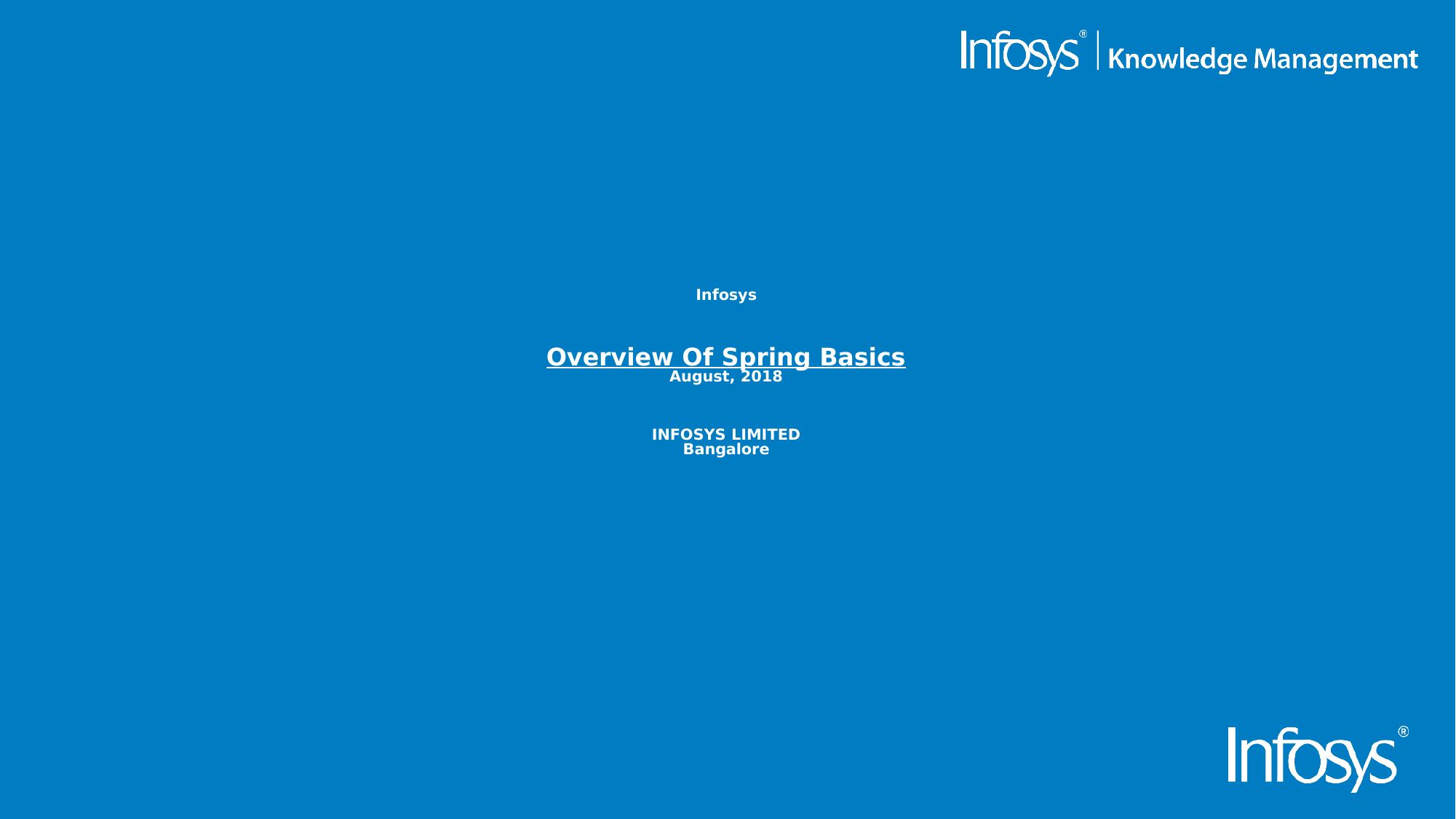

Title of Presentation

Infosys

Overview Of Spring Basics
August, 2018

INFOSYS LIMITED
Bangalore